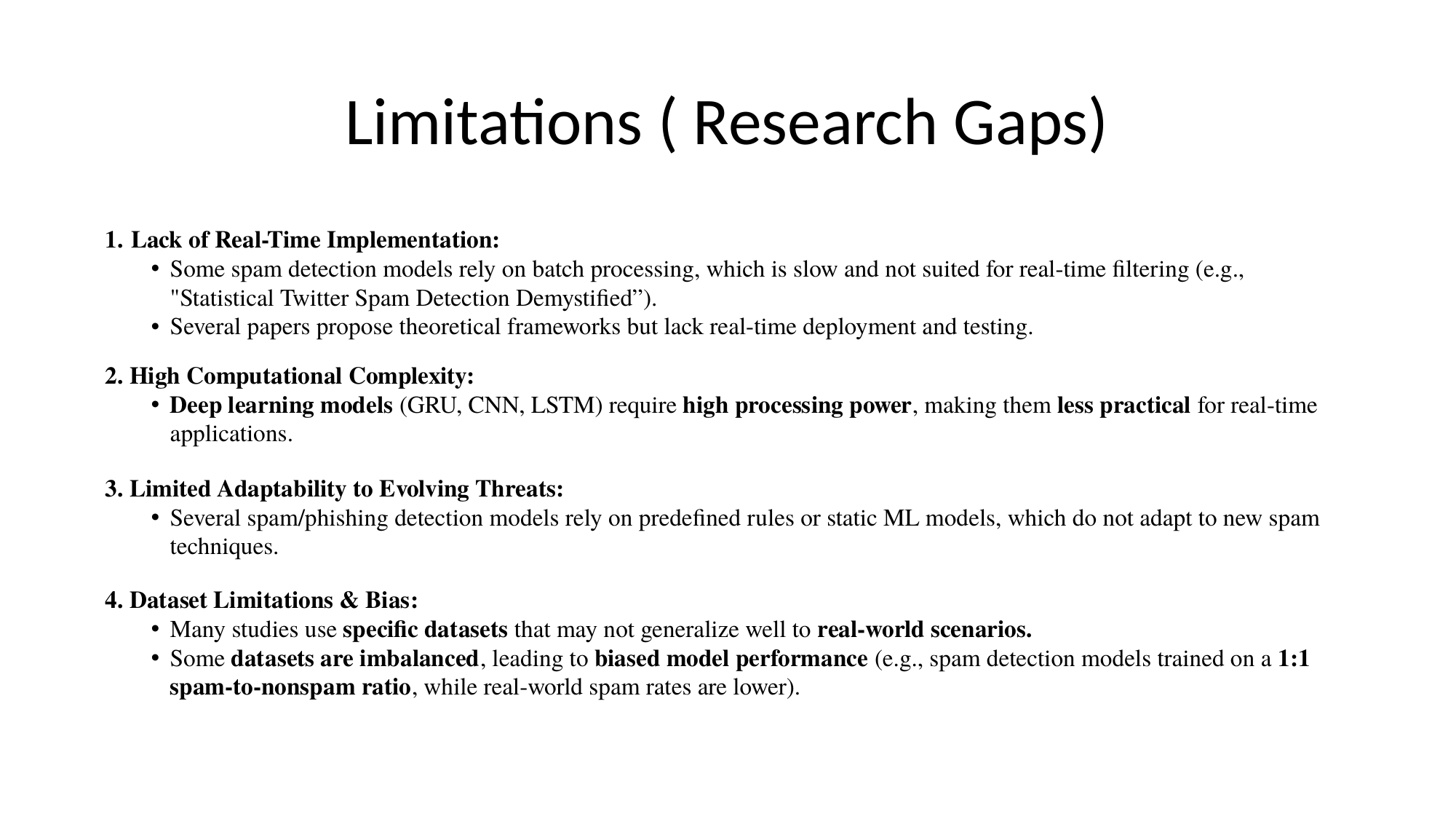

# Limitations ( Research Gaps)
Lack of Real-Time Implementation:
Some spam detection models rely on batch processing, which is slow and not suited for real-time filtering (e.g., "Statistical Twitter Spam Detection Demystified”).
Several papers propose theoretical frameworks but lack real-time deployment and testing.
2. High Computational Complexity:
Deep learning models (GRU, CNN, LSTM) require high processing power, making them less practical for real-time applications.
3. Limited Adaptability to Evolving Threats:
Several spam/phishing detection models rely on predefined rules or static ML models, which do not adapt to new spam techniques.
4. Dataset Limitations & Bias:
Many studies use specific datasets that may not generalize well to real-world scenarios.
Some datasets are imbalanced, leading to biased model performance (e.g., spam detection models trained on a 1:1 spam-to-nonspam ratio, while real-world spam rates are lower).